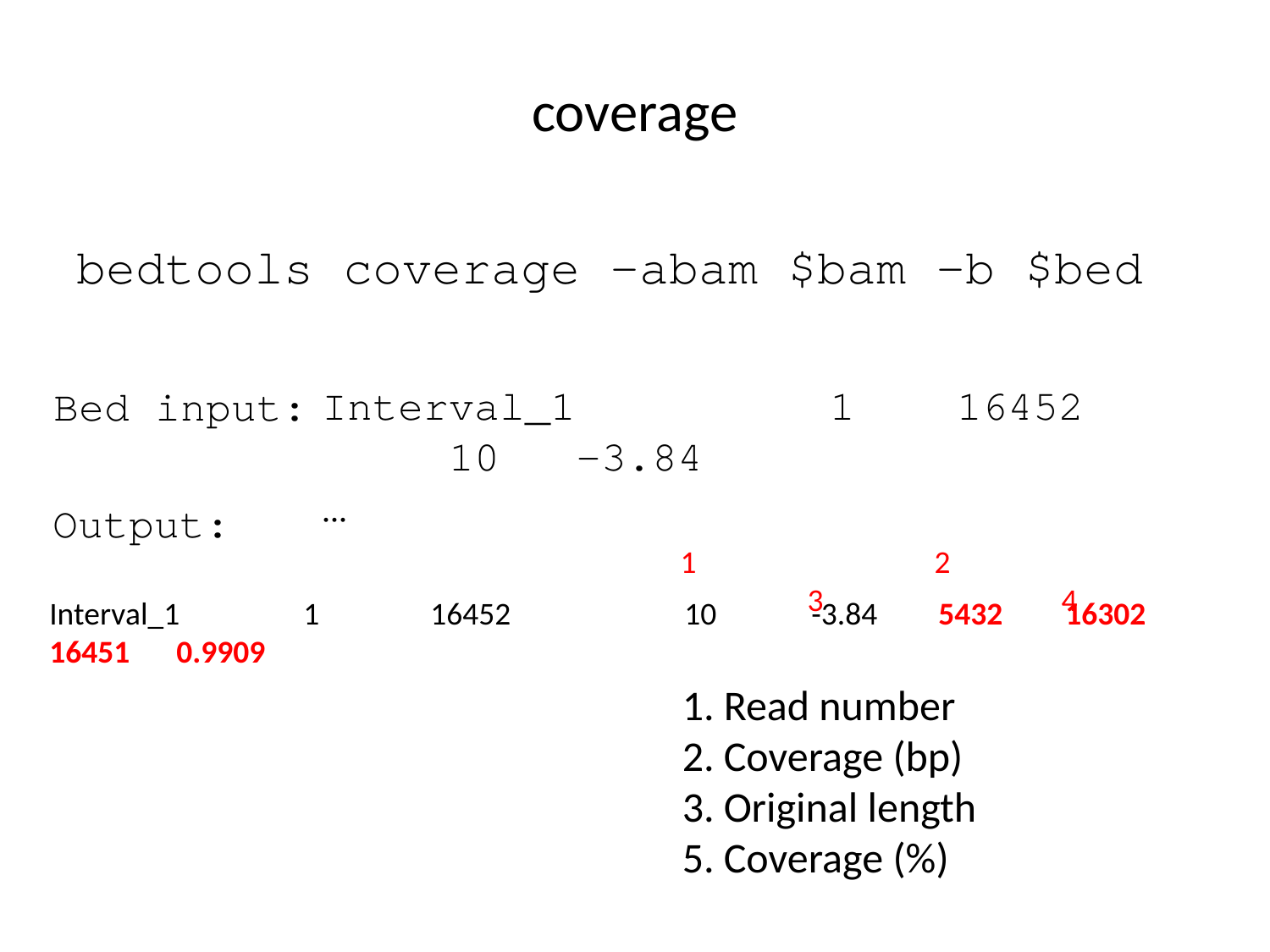

# coverage
bedtools coverage -abam $bam -b $bed
Interval_1		1	16452	10	-3.84
…
Bed input:
Output:
1		2		3		4
Interval_1	1	16452		10	-3.84	5432	16302	16451	0.9909
1. Read number
2. Coverage (bp)
3. Original length
5. Coverage (%)